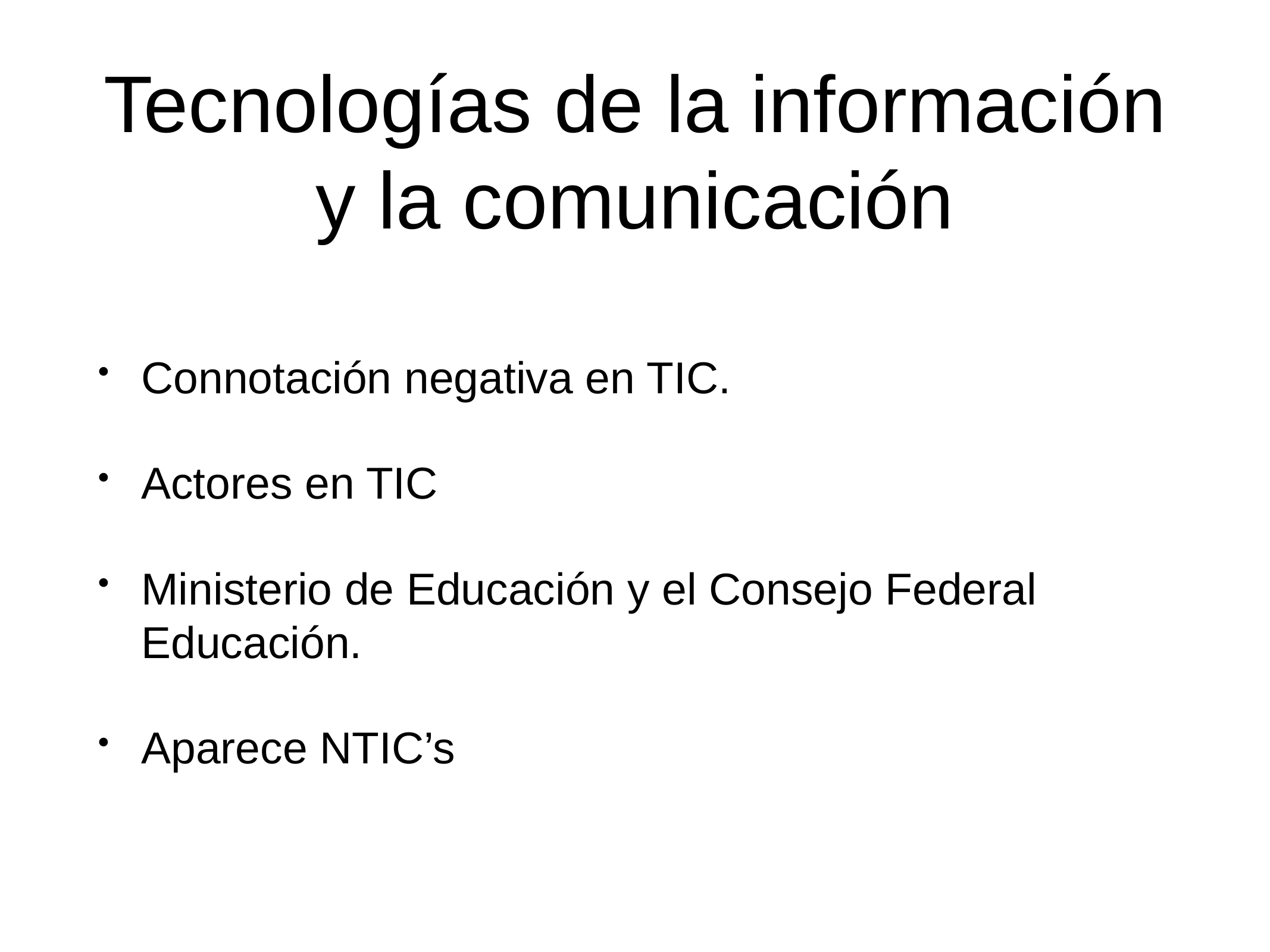

# Tecnologías de la información y la comunicación
Connotación negativa en TIC.
Actores en TIC
Ministerio de Educación y el Consejo Federal Educación.
Aparece NTIC’s